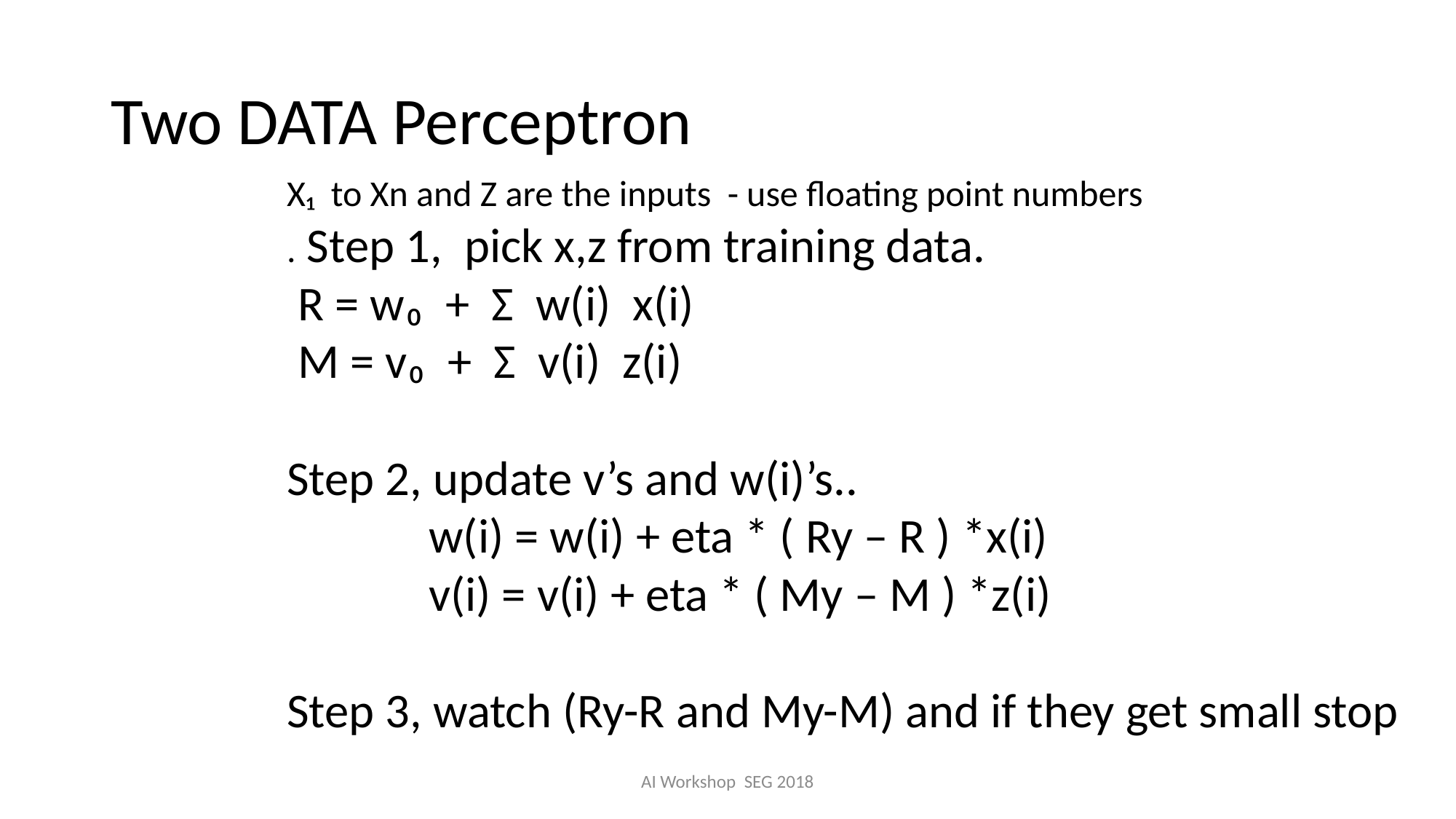

# Two DATA Perceptron
X₁  to Xn and Z are the inputs  - use floating point numbers
. Step 1,  pick x,z from training data.
 R = w₀  +  Σ  w(i)  x(i)
 M = v₀  +  Σ  v(i)  z(i)

Step 2, update v’s and w(i)’s..
             w(i) = w(i) + eta * ( Ry – R ) *x(i)
             v(i) = v(i) + eta * ( My – M ) *z(i)

Step 3, watch (Ry-R and My-M) and if they get small stop

AI Workshop  SEG 2018